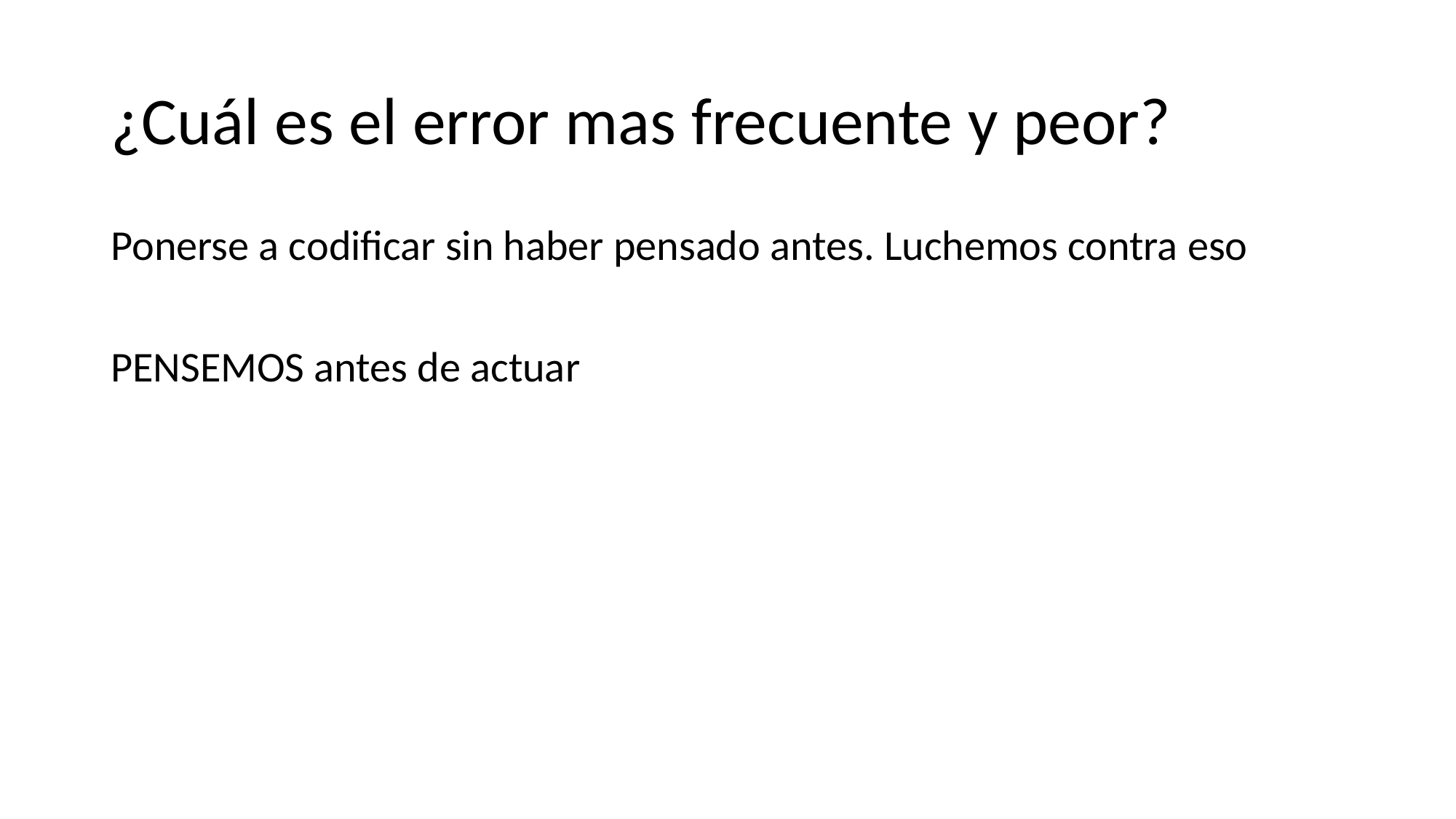

# ¿Cuál es el error mas frecuente y peor?
Ponerse a codificar sin haber pensado antes. Luchemos contra eso

PENSEMOS antes de actuar